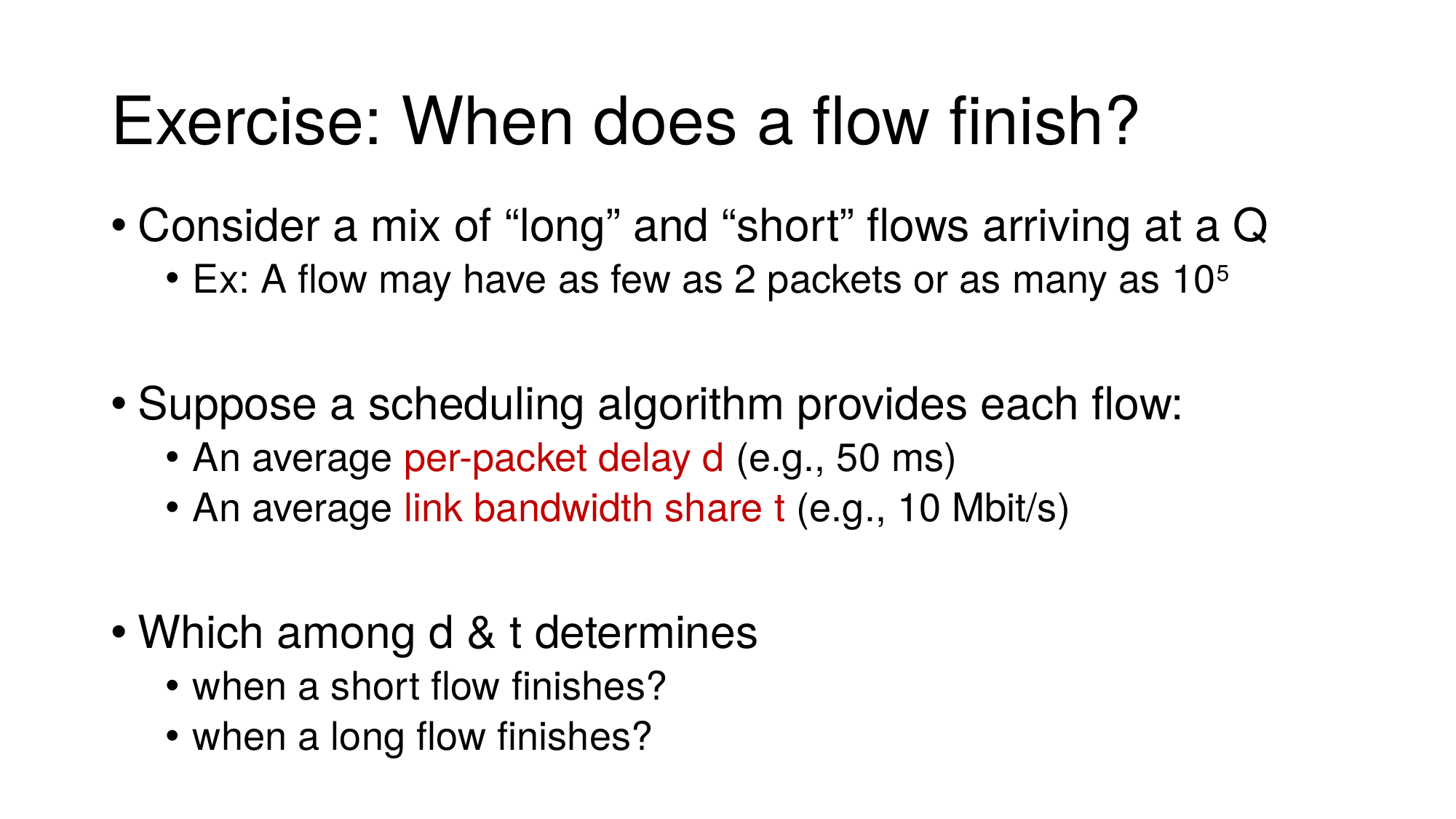

# Exercise: When does a flow finish?
Consider a mix of “long” and “short” flows arriving at a Q
Ex: A flow may have as few as 2 packets or as many as 105

Suppose a scheduling algorithm provides each flow:
An average per-packet delay d (e.g., 50 ms)
An average link bandwidth share t (e.g., 10 Mbit/s)

Which among d & t determines
when a short flow finishes?
when a long flow finishes?